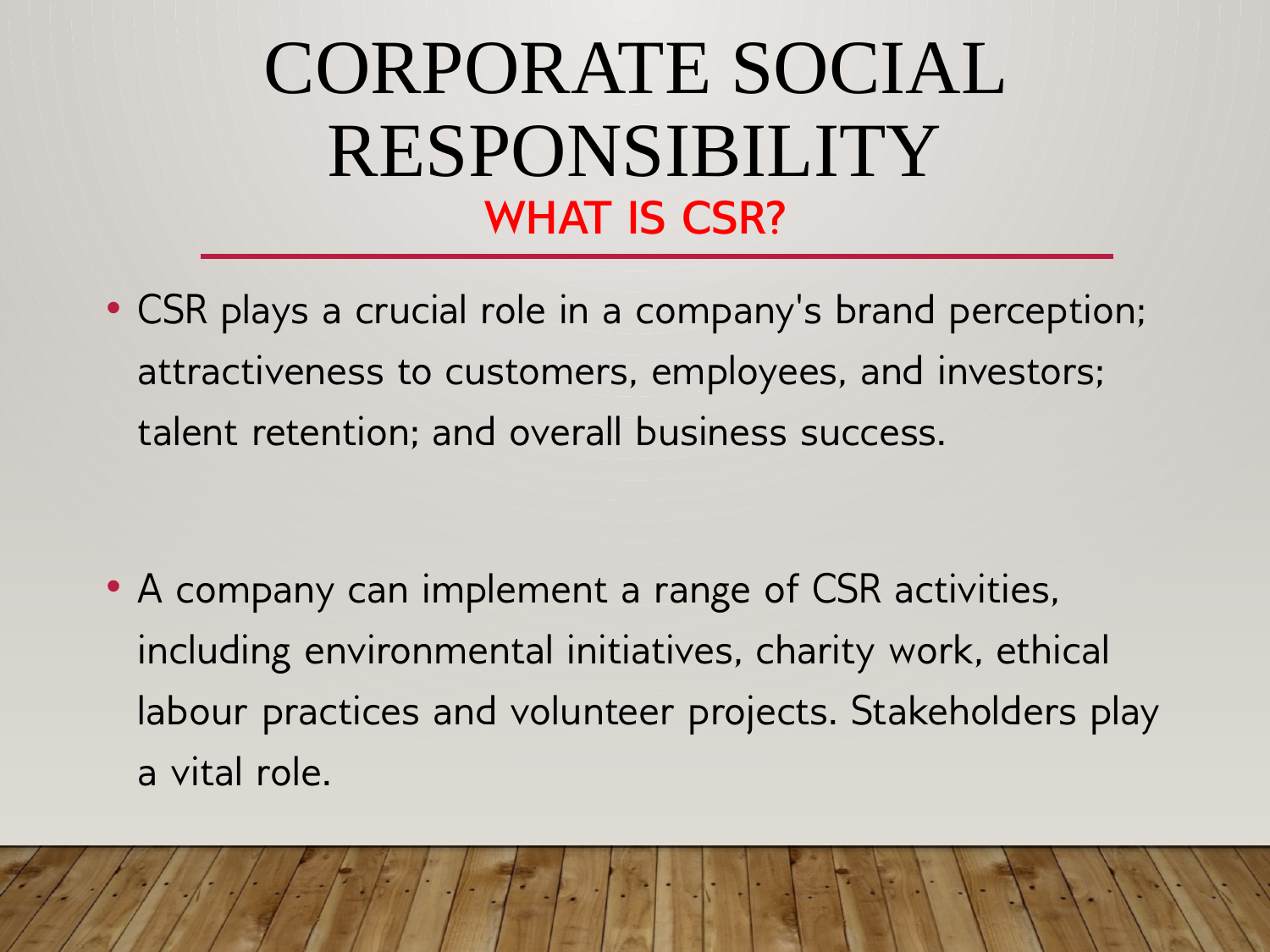

# Corporate Social Responsibility What is CSR?
CSR plays a crucial role in a company's brand perception; attractiveness to customers, employees, and investors; talent retention; and overall business success.

A company can implement a range of CSR activities, including environmental initiatives, charity work, ethical labour practices and volunteer projects. Stakeholders play a vital role.